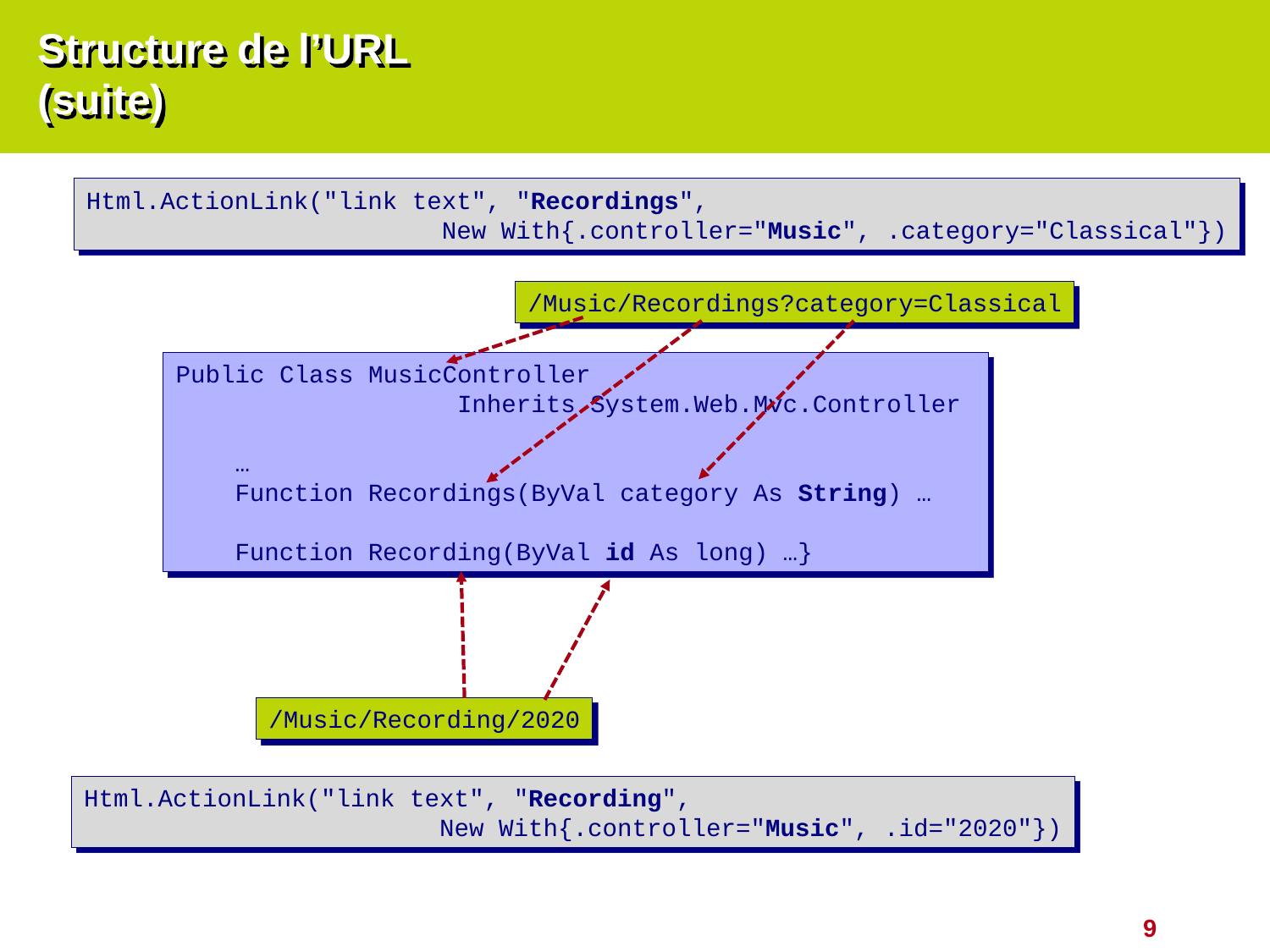

# Structure de l’URL (suite)
Html.ActionLink("link text", "Recordings",
                        New With{.controller="Music", .category="Classical"})
/Music/Recordings?category=Classical
Public Class MusicController
                   Inherits System.Web.Mvc.Controller

    …
    Function Recordings(ByVal category As String) …

    Function Recording(ByVal id As long) …}
/Music/Recording/2020
Html.ActionLink("link text", "Recording",
                        New With{.controller="Music", .id="2020"})